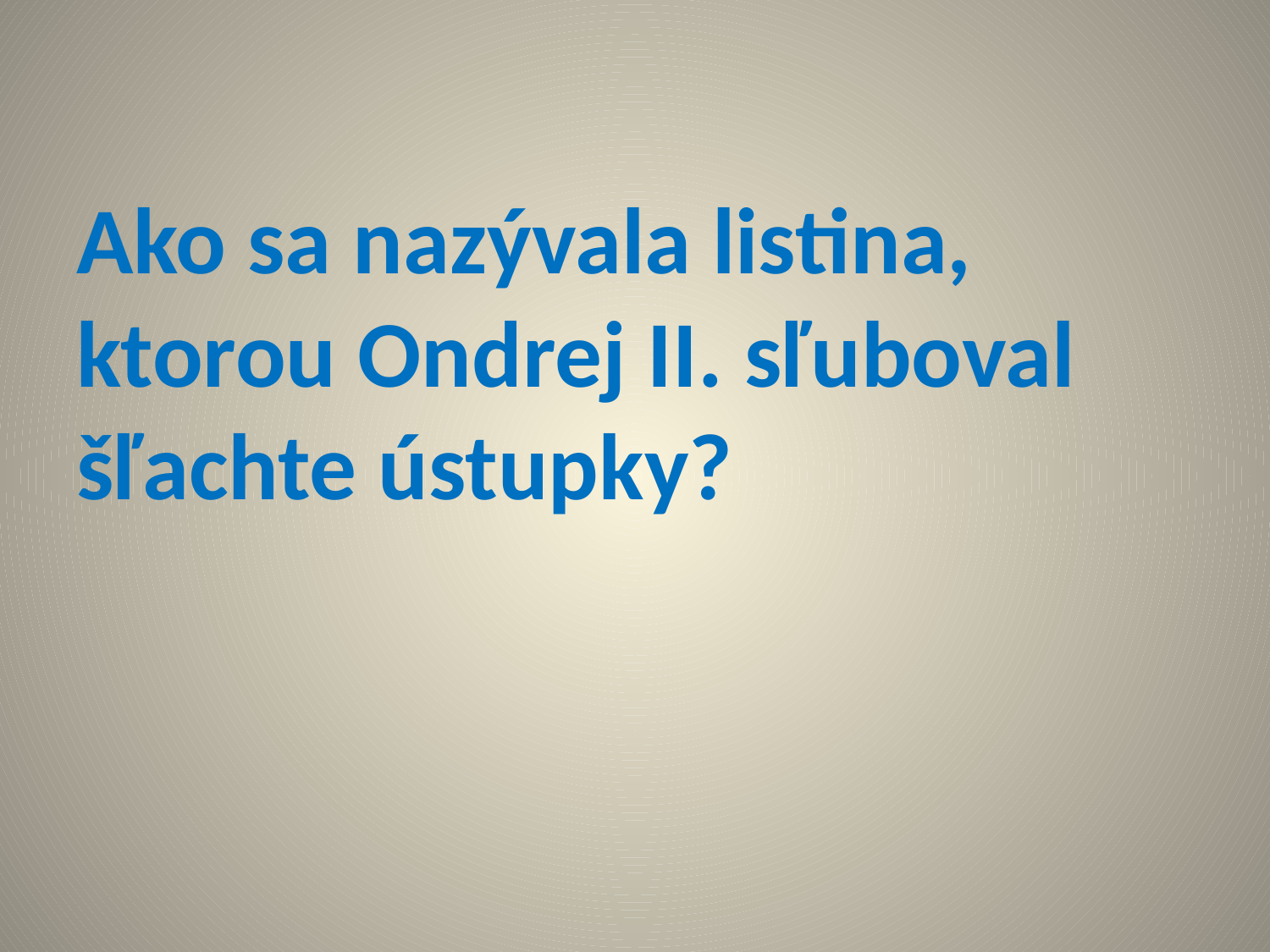

# Ako sa nazývala listina, ktorou Ondrej II. sľuboval šľachte ústupky?